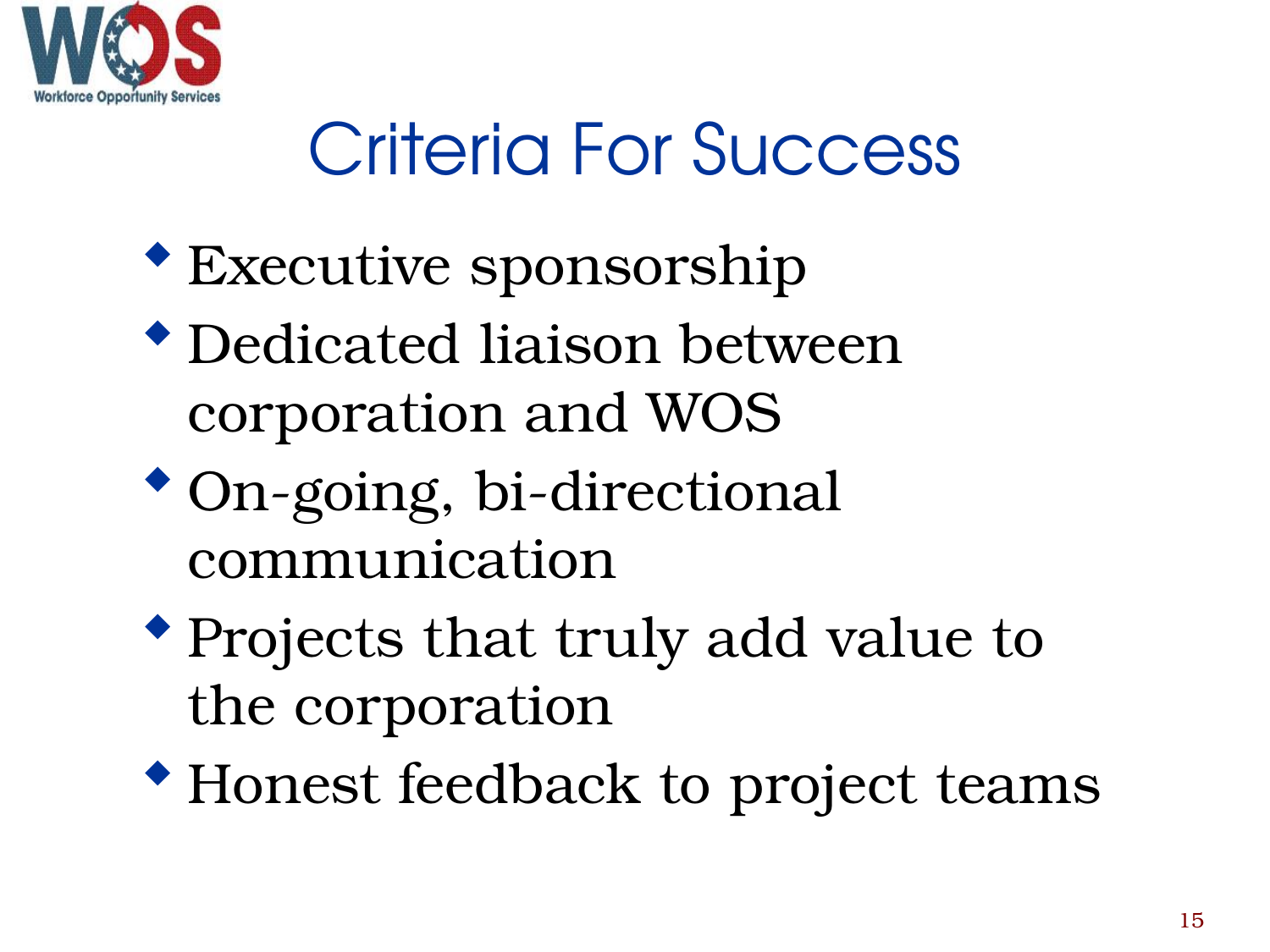

# Criteria For Success
Executive sponsorship
Dedicated liaison between corporation and WOS
On-going, bi-directional communication
Projects that truly add value to the corporation
Honest feedback to project teams

15